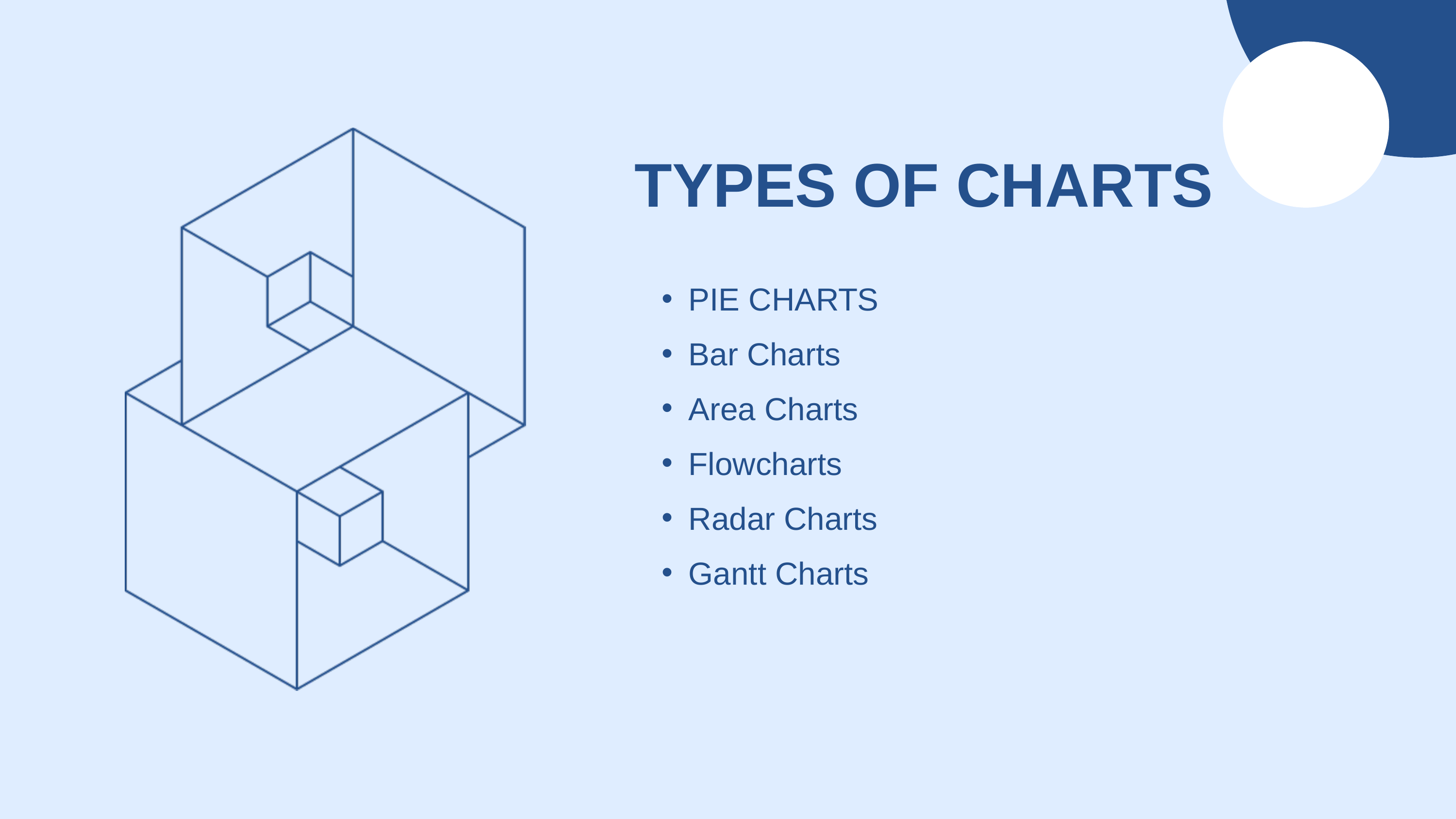

TYPES OF CHARTS
PIE CHARTS
Bar Charts
Area Charts
Flowcharts
Radar Charts
Gantt Charts